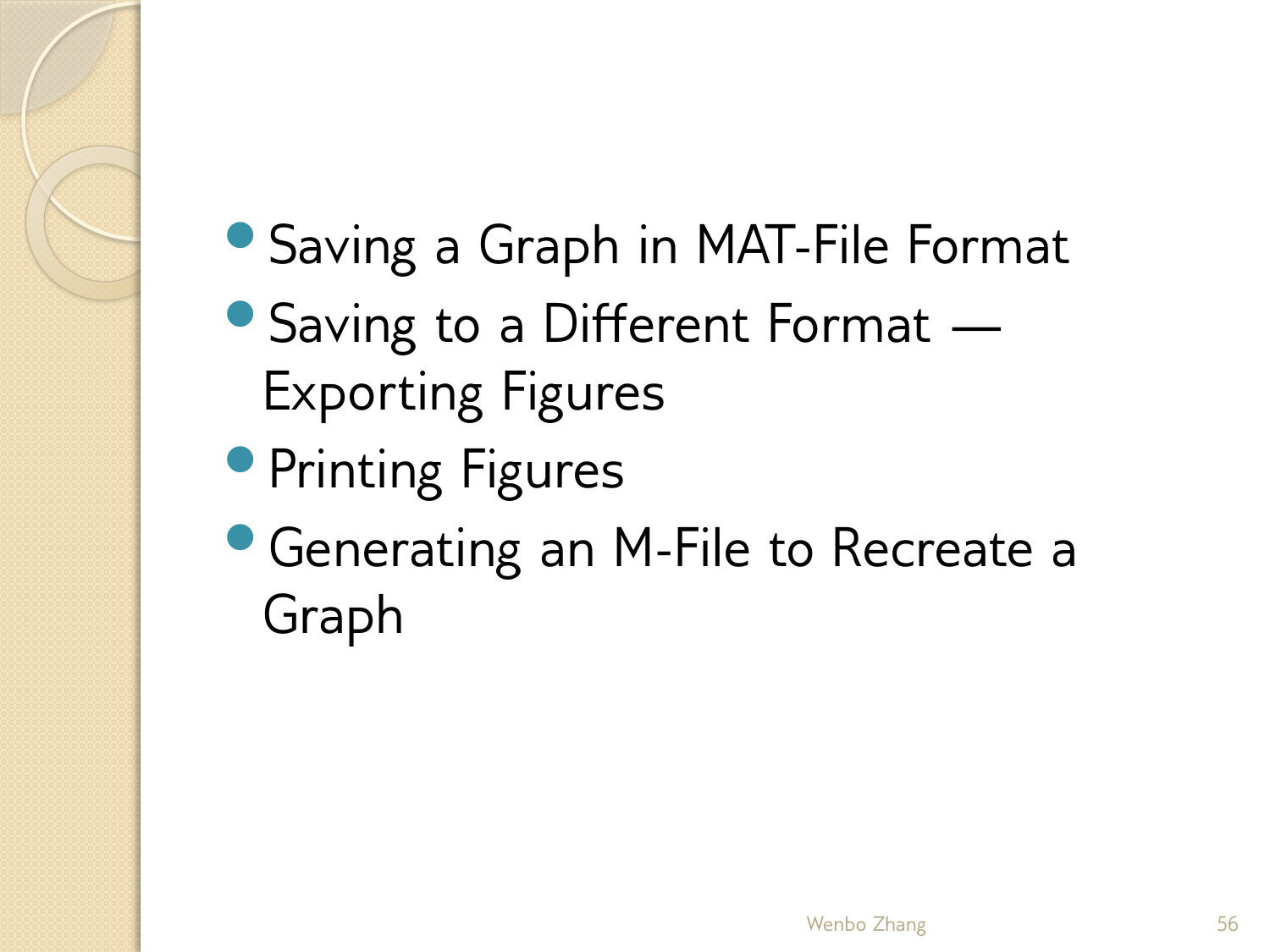

#
Saving a Graph in MAT-File Format
Saving to a Different Format — Exporting Figures
Printing Figures
Generating an M-File to Recreate a Graph
Wenbo Zhang
56